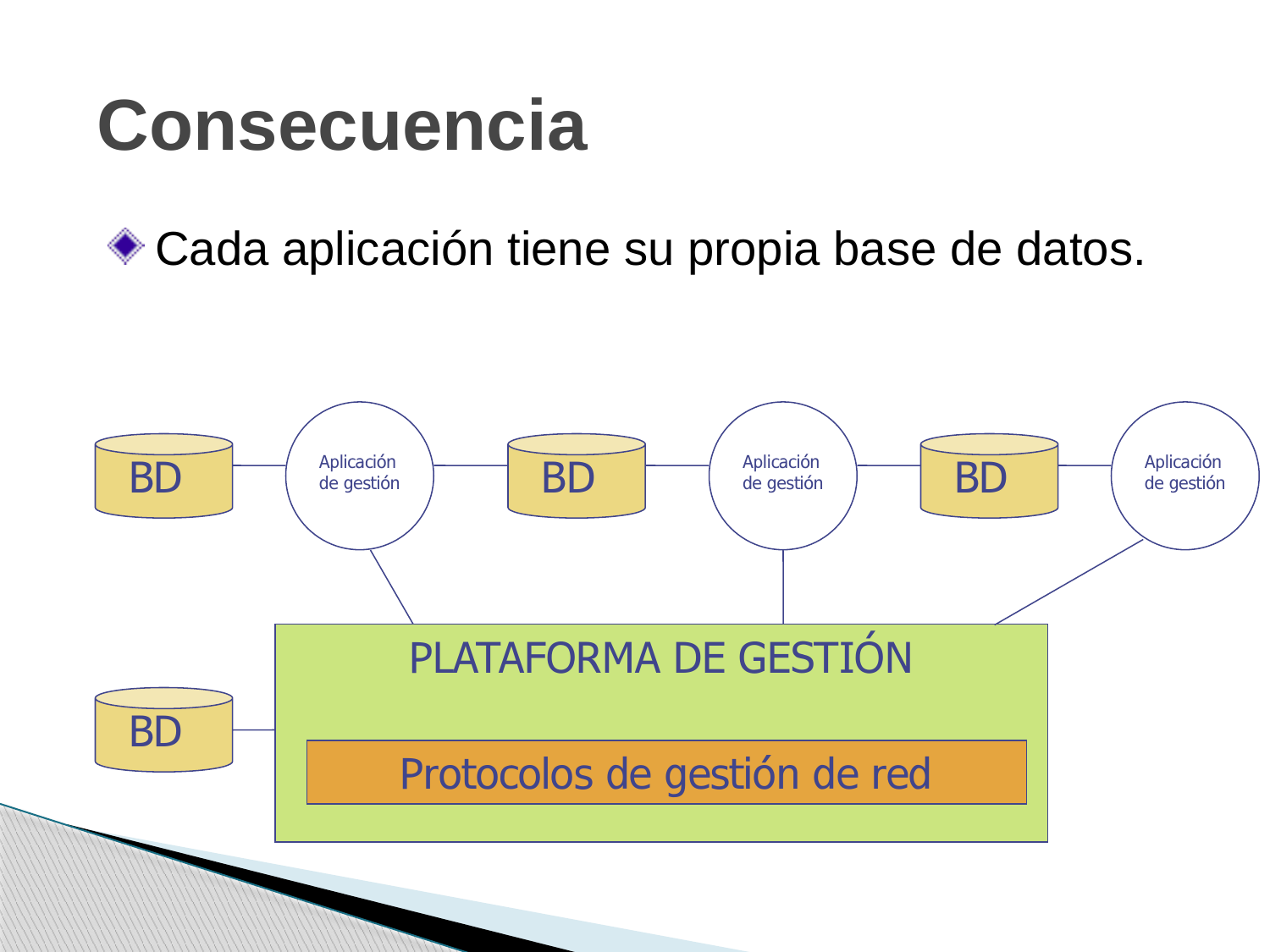

# Consecuencia
Cada aplicación tiene su propia base de datos.

Aplicación de gestión

Aplicación de gestión

Aplicación de gestión

BD

BD

BD

PLATAFORMA DE GESTIÓN

BD

Protocolos de gestión de red